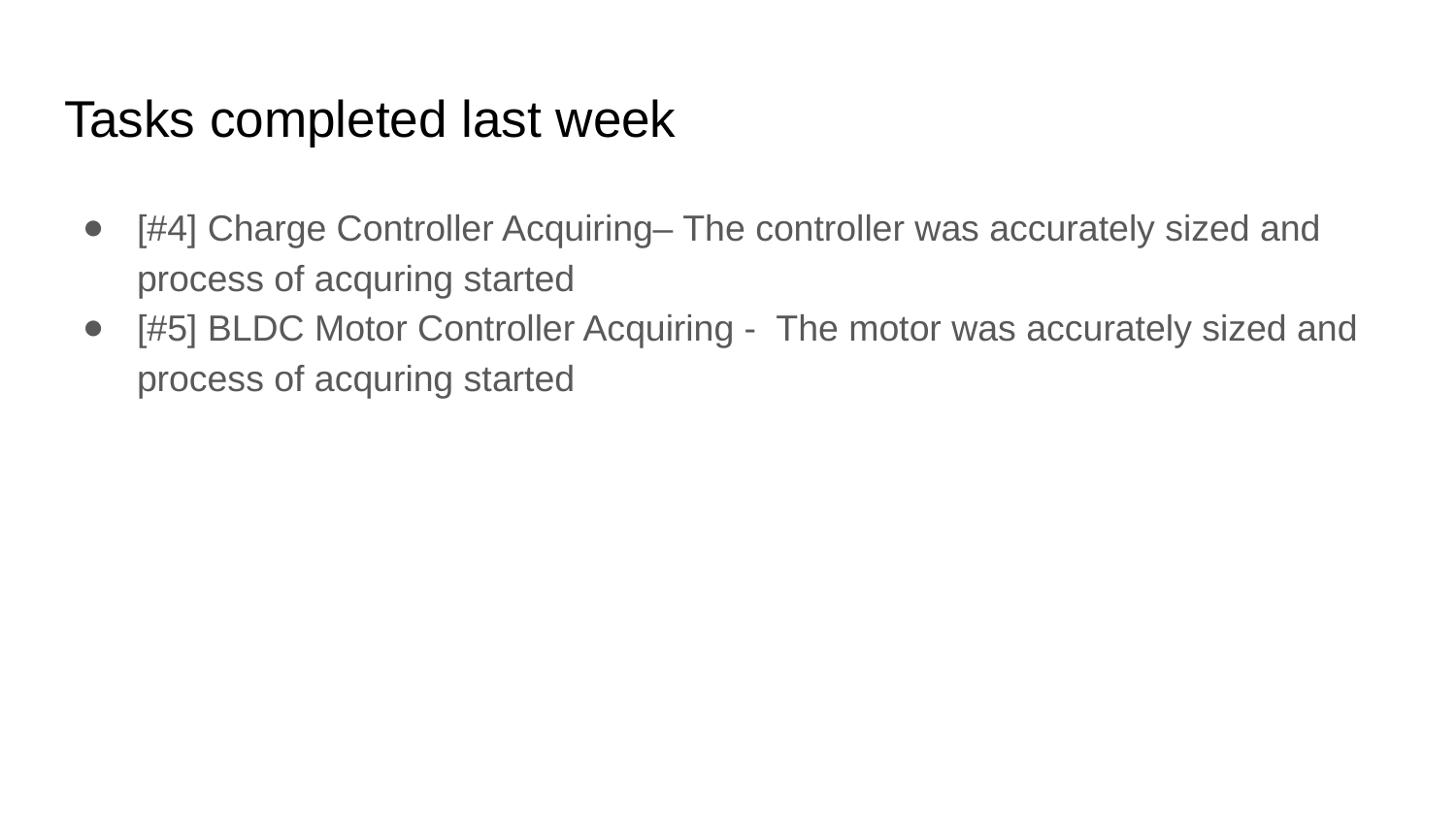

# Tasks completed last week
[#4] Charge Controller Acquiring– The controller was accurately sized and process of acquring started
[#5] BLDC Motor Controller Acquiring -  The motor was accurately sized and process of acquring started